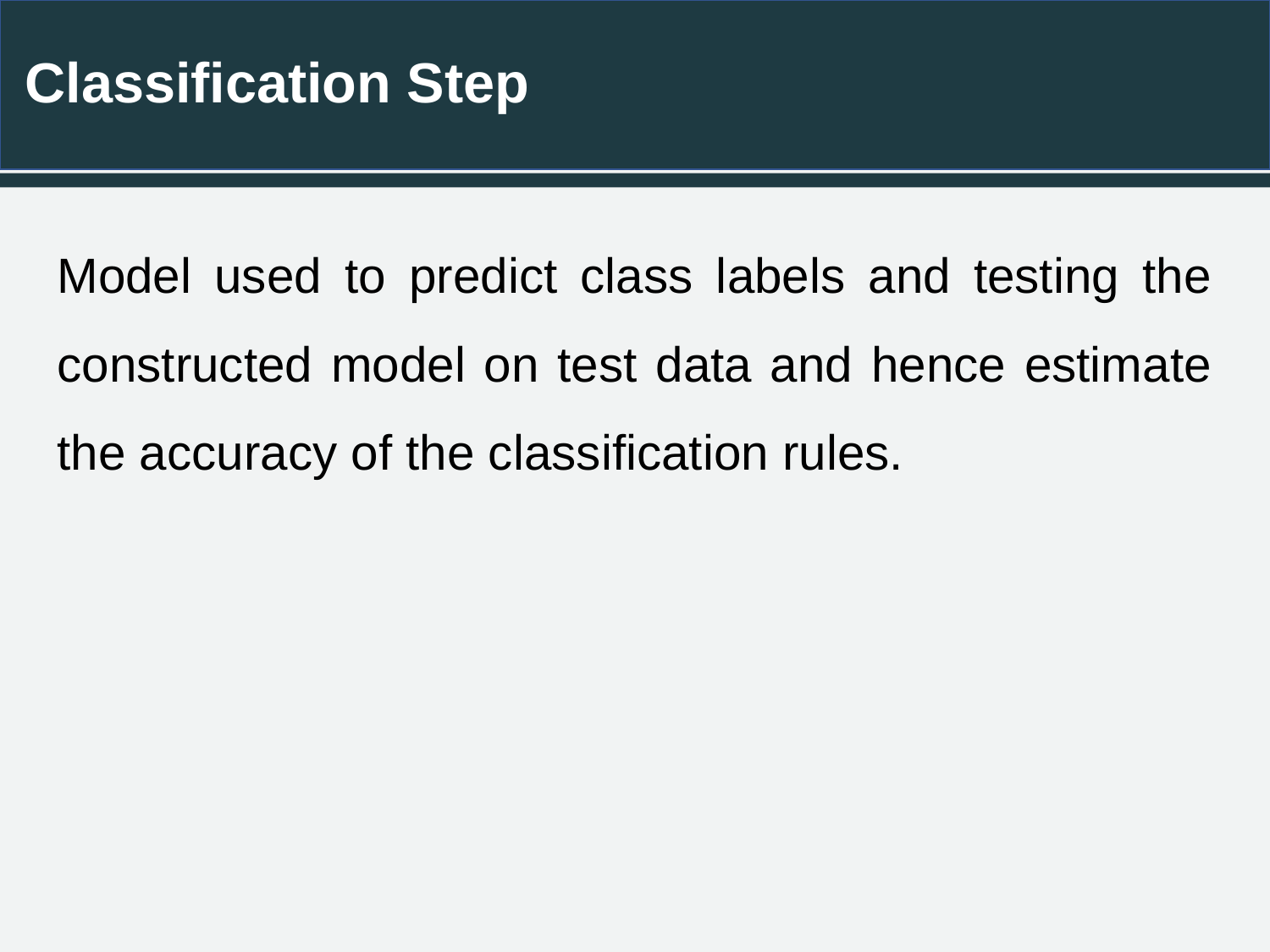

# Classification Step
Model used to predict class labels and testing the constructed model on test data and hence estimate the accuracy of the classification rules.